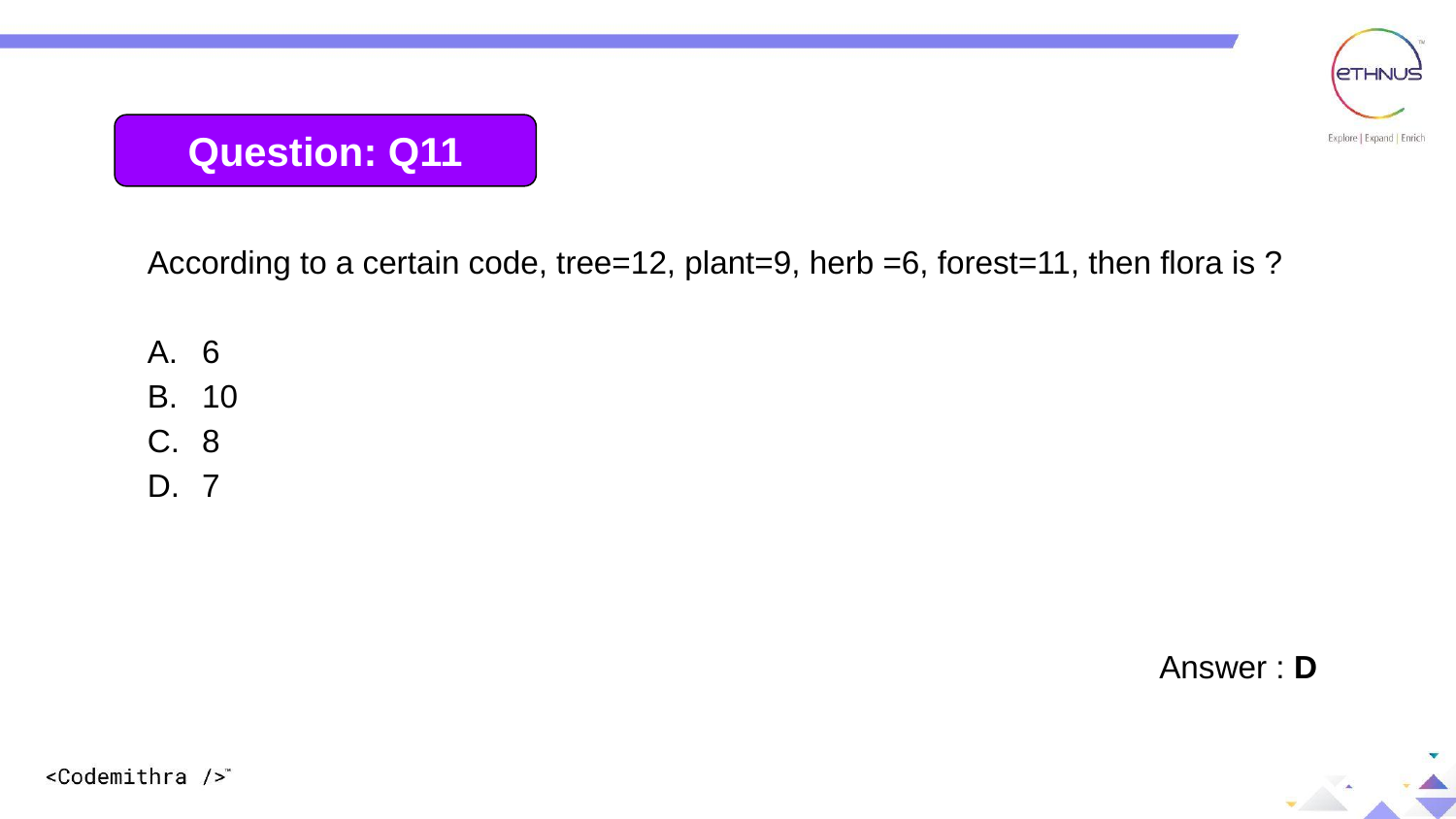

Question: Q11
According to a certain code, tree=12, plant=9, herb =6, forest=11, then flora is ?

6
10
8
7
Answer : D